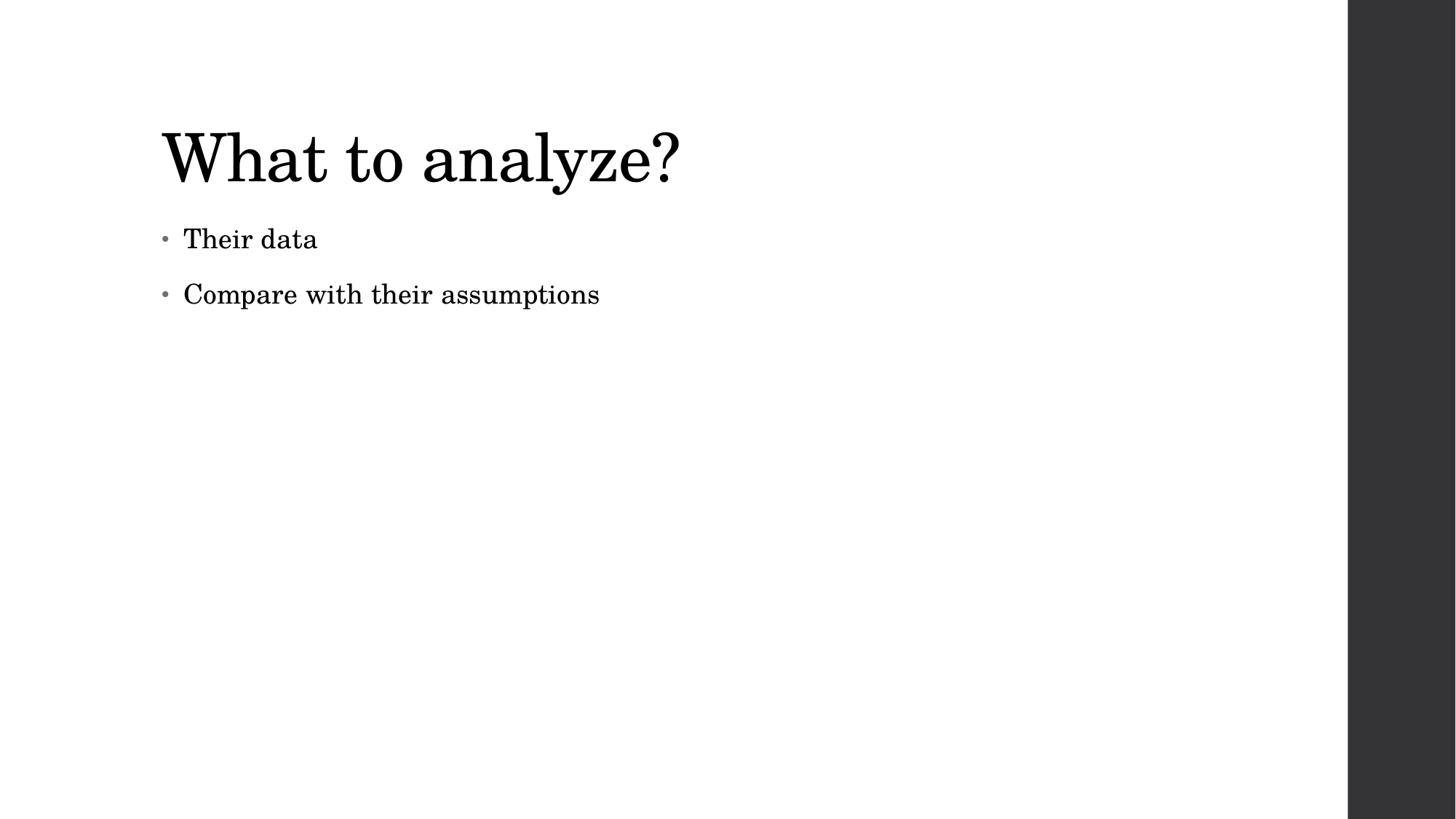

# What to analyze?
Their data
Compare with their assumptions